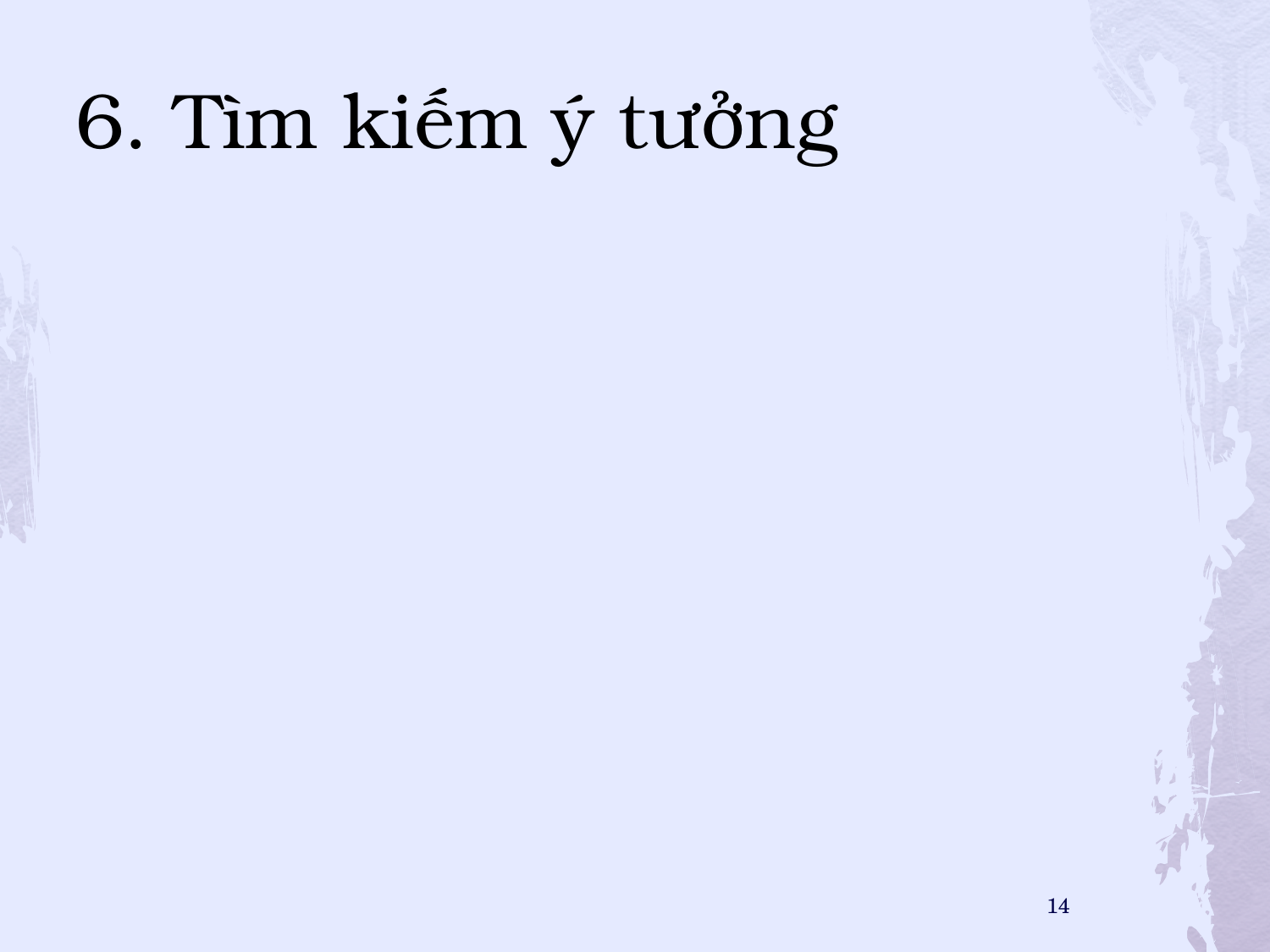

# 6. Tìm kiếm ý tưởng

14